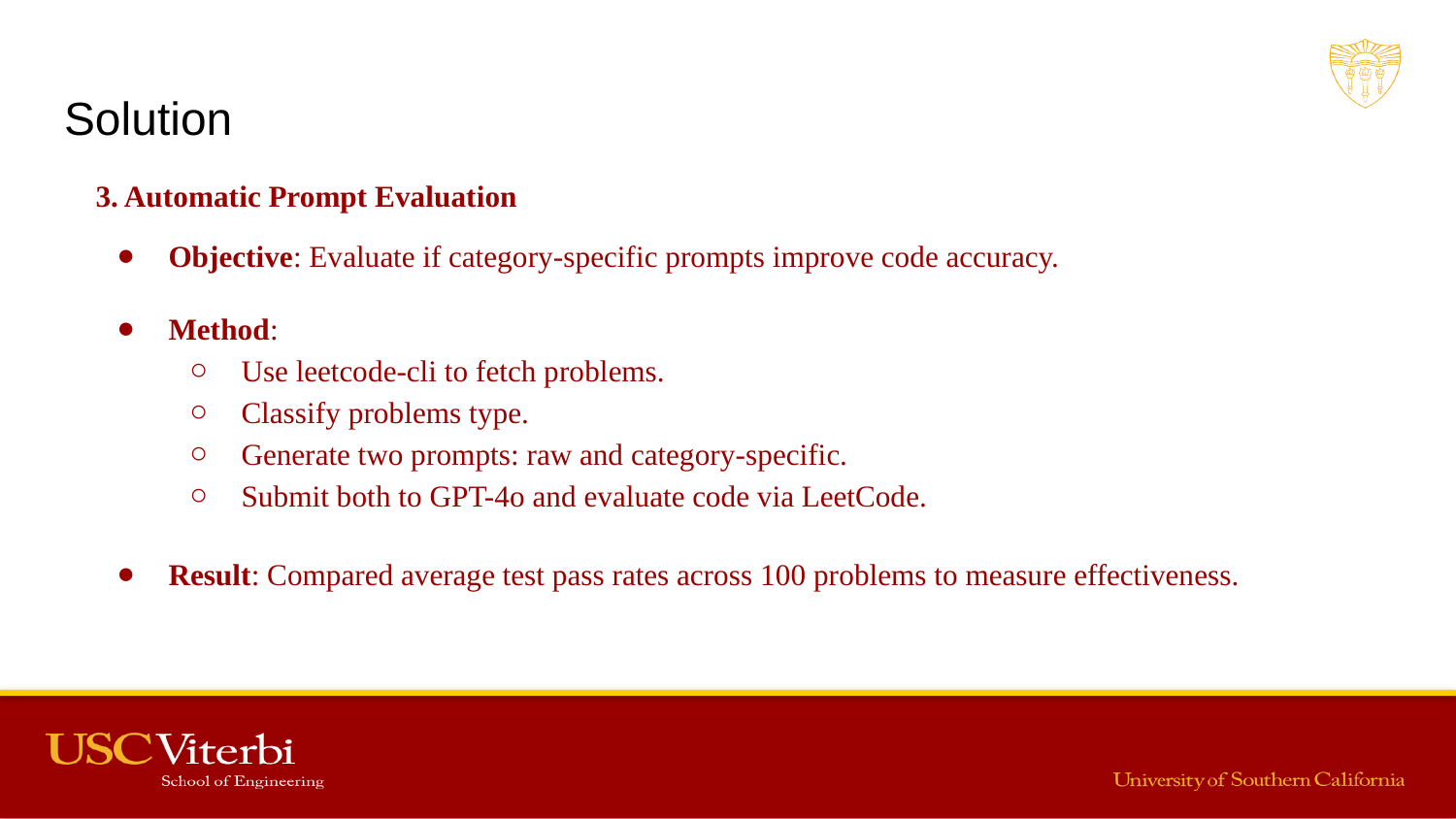

# Solution
3. Automatic Prompt Evaluation
Objective: Evaluate if category-specific prompts improve code accuracy.
Method:
Use leetcode-cli to fetch problems.
Classify problems type.
Generate two prompts: raw and category-specific.
Submit both to GPT-4o and evaluate code via LeetCode.
Result: Compared average test pass rates across 100 problems to measure effectiveness.